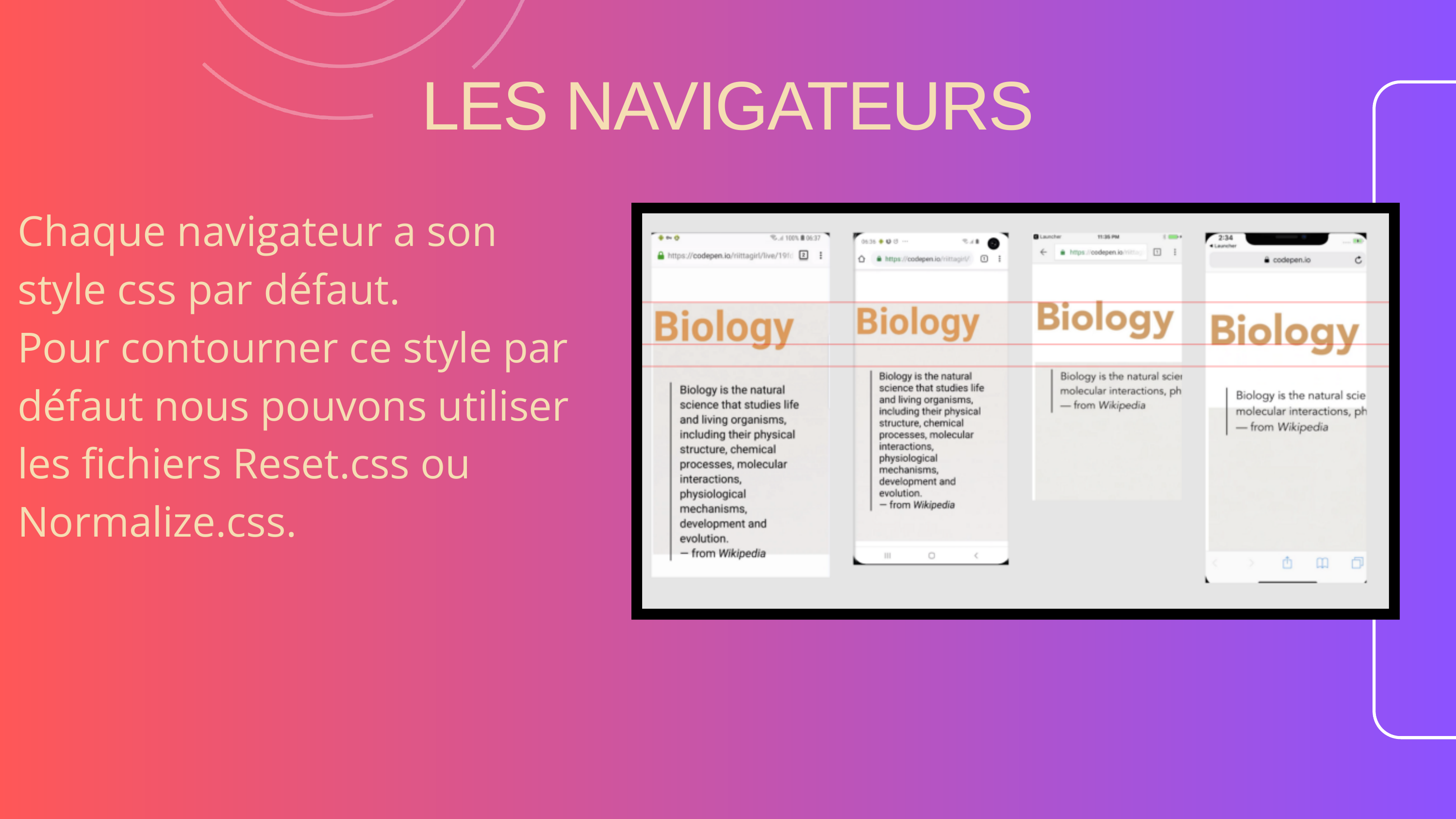

LES NAVIGATEURS
Chaque navigateur a son style css par défaut.
Pour contourner ce style par défaut nous pouvons utiliser les fichiers Reset.css ou Normalize.css.